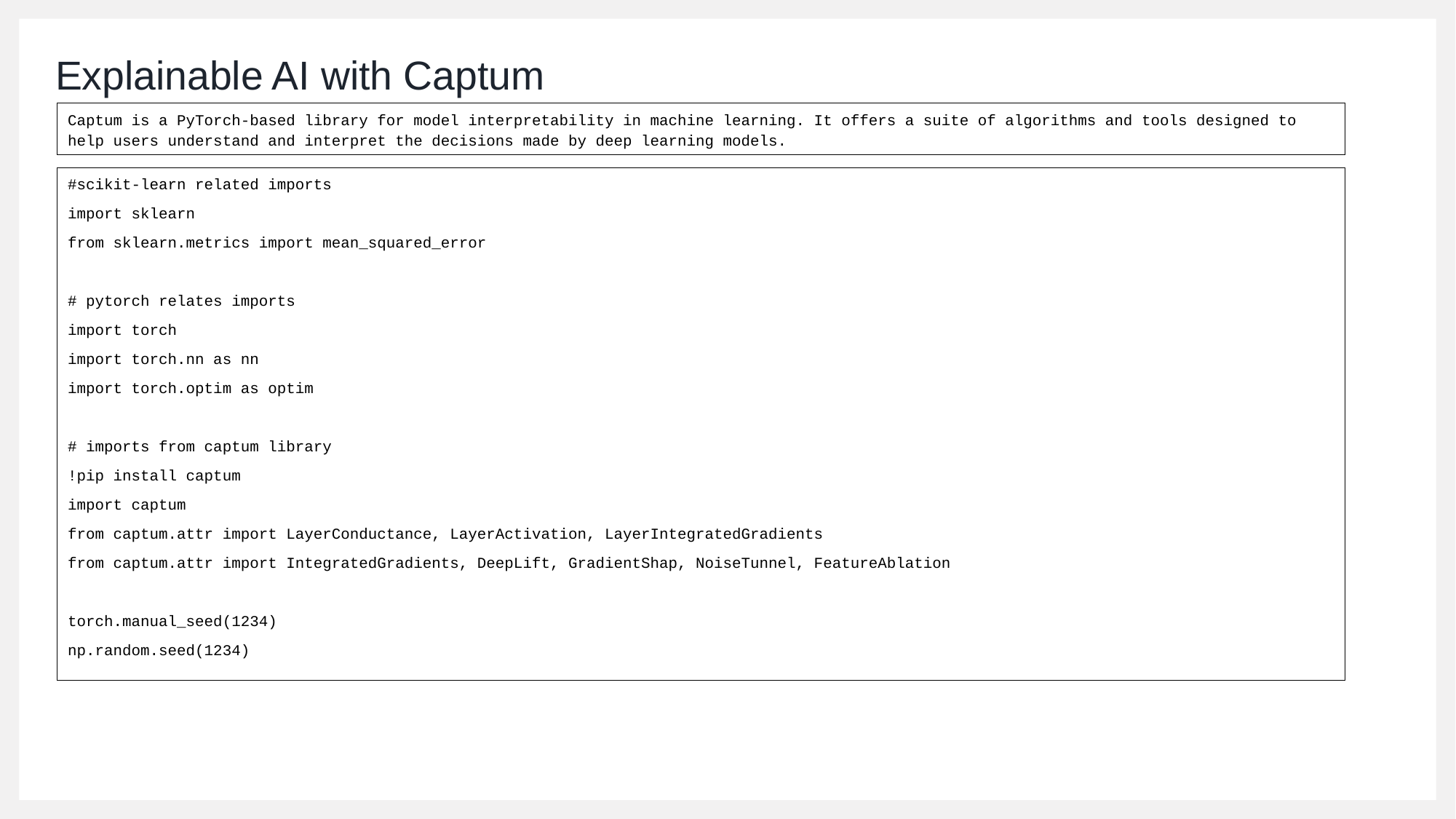

# Explainable AI with Captum
Captum is a PyTorch-based library for model interpretability in machine learning. It offers a suite of algorithms and tools designed to help users understand and interpret the decisions made by deep learning models.
#scikit-learn related imports
import sklearn
from sklearn.metrics import mean_squared_error

# pytorch relates imports
import torch
import torch.nn as nn
import torch.optim as optim

# imports from captum library
!pip install captum
import captum
from captum.attr import LayerConductance, LayerActivation, LayerIntegratedGradients
from captum.attr import IntegratedGradients, DeepLift, GradientShap, NoiseTunnel, FeatureAblation

torch.manual_seed(1234)
np.random.seed(1234)